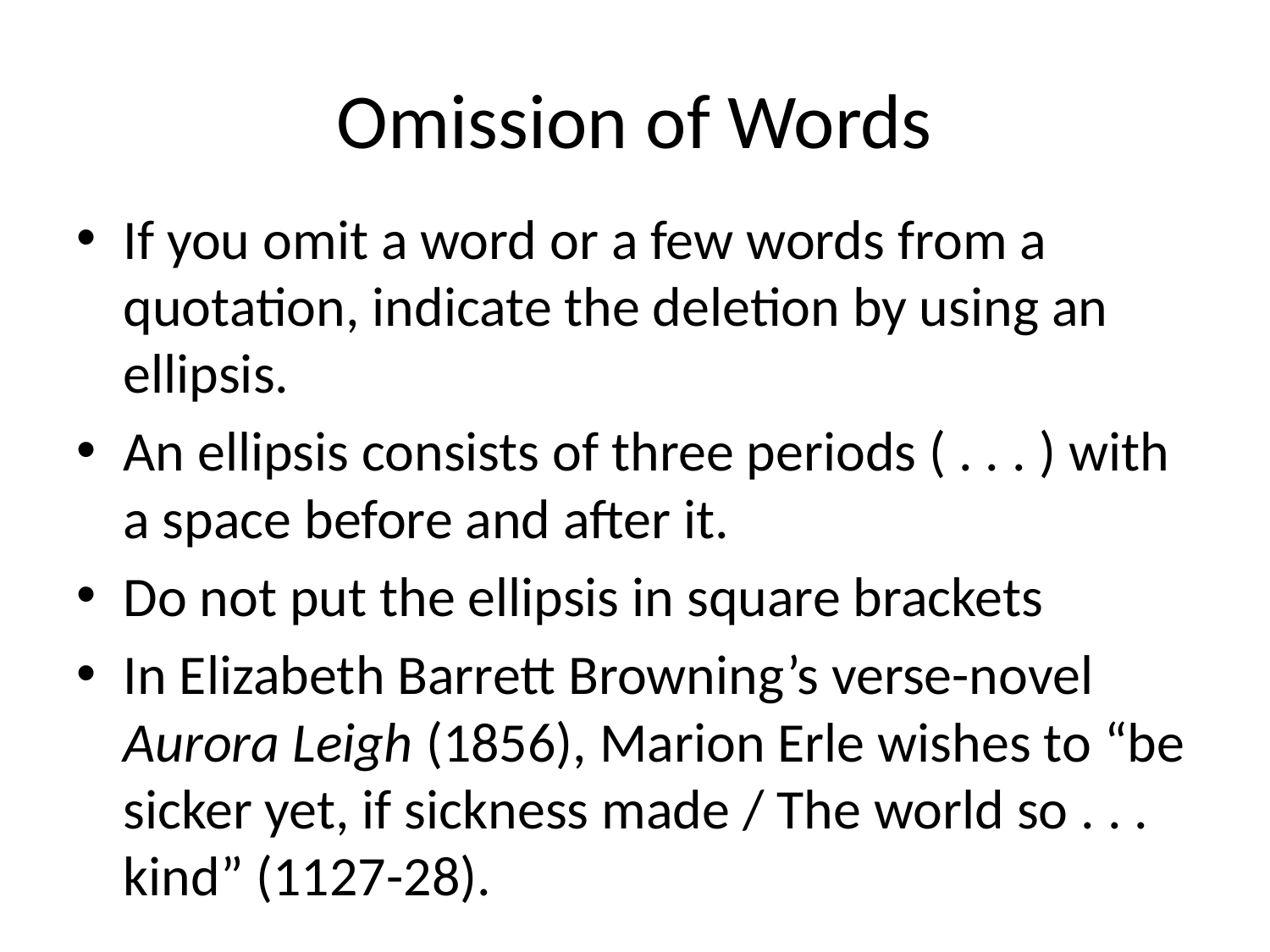

# Omission of Words
If you omit a word or a few words from a quotation, indicate the deletion by using an ellipsis.
An ellipsis consists of three periods ( . . . ) with a space before and after it.
Do not put the ellipsis in square brackets
In Elizabeth Barrett Browning’s verse-novel Aurora Leigh (1856), Marion Erle wishes to “be sicker yet, if sickness made / The world so . . . kind” (1127-28).